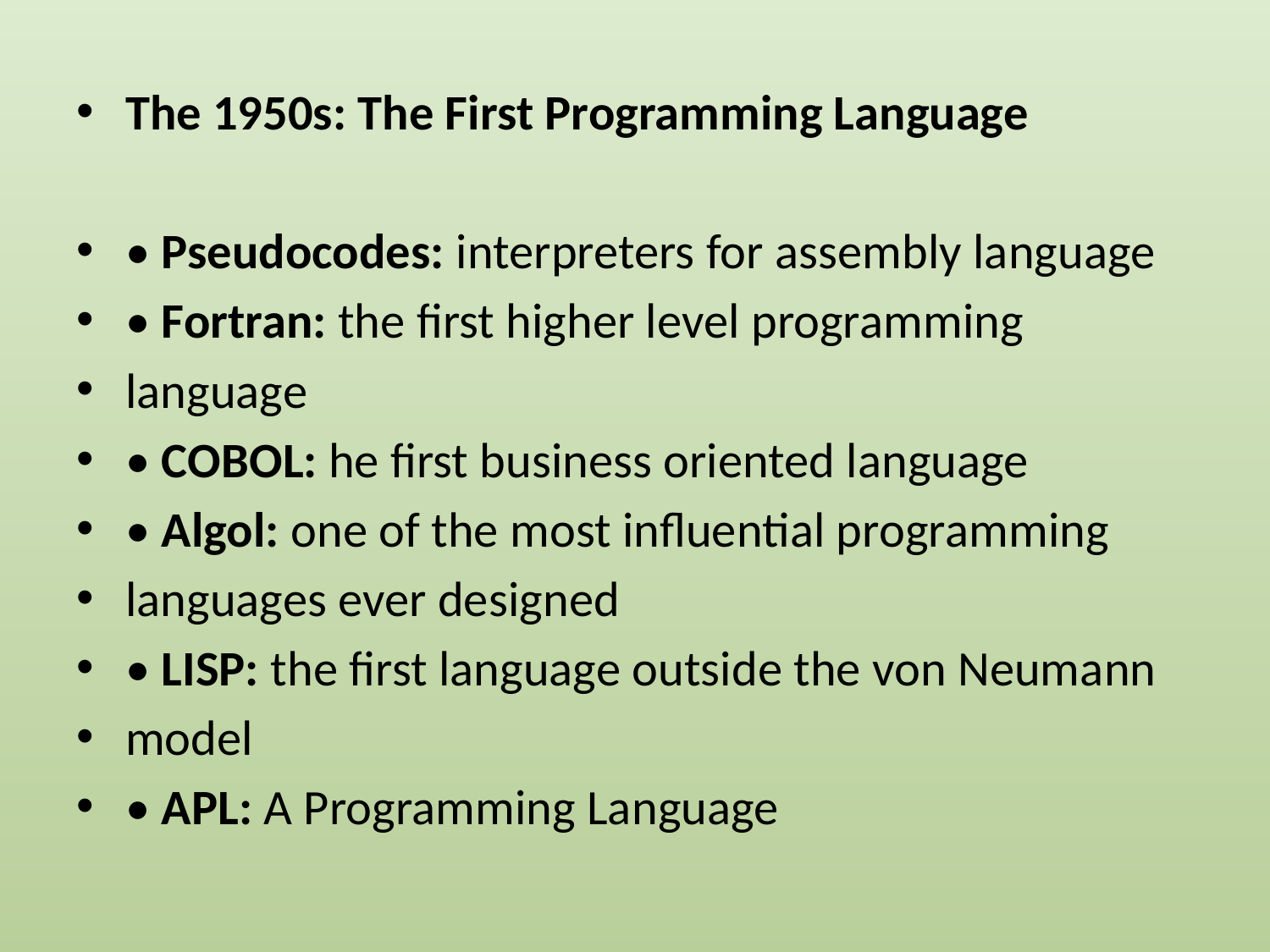

The 1950s: The First Programming Language

• Pseudocodes: interpreters for assembly language
• Fortran: the first higher level programming
language
• COBOL: he first business oriented language
• Algol: one of the most influential programming
languages ever designed
• LISP: the first language outside the von Neumann
model
• APL: A Programming Language